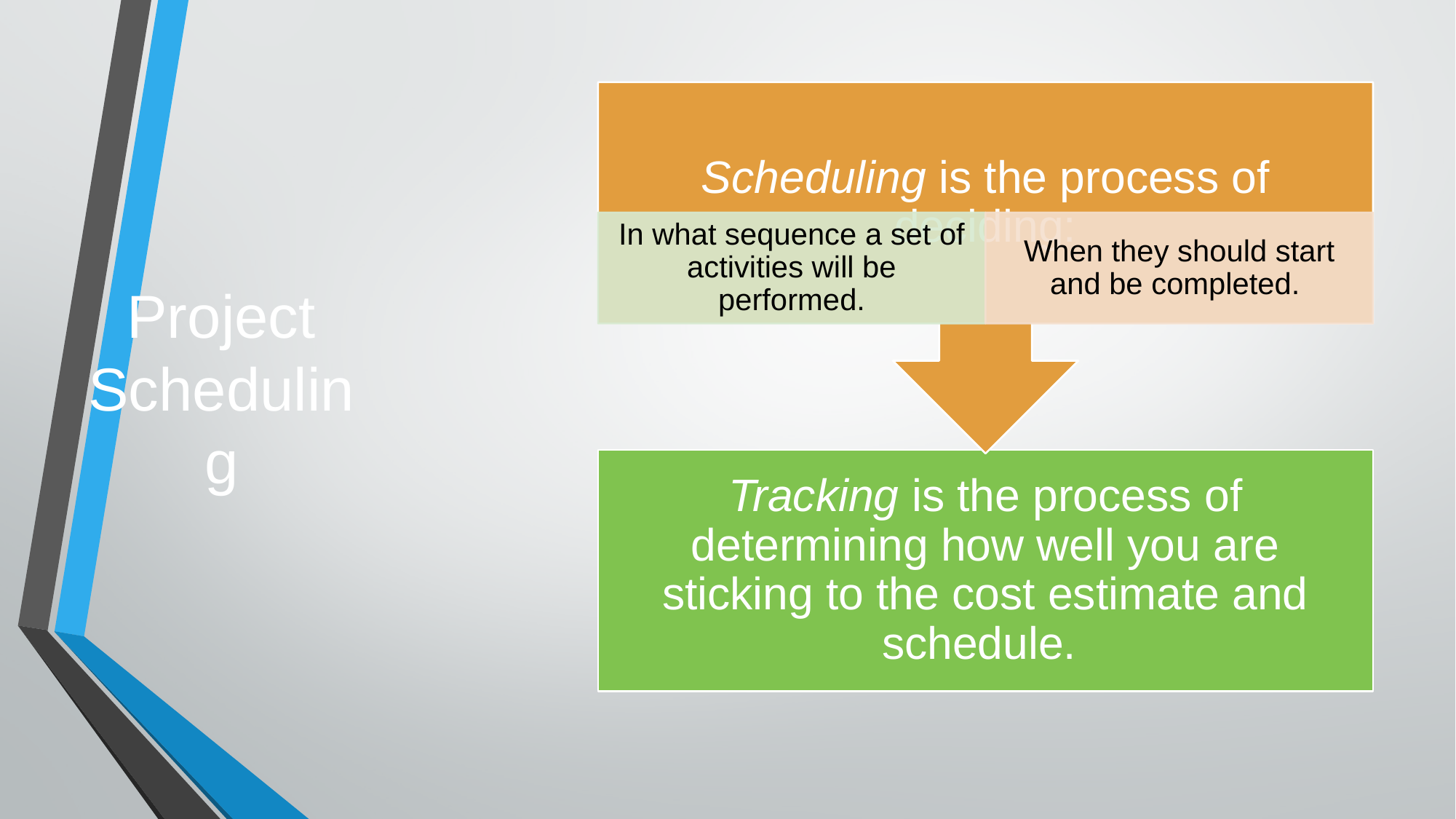

# Project Scheduling
Tracking is the process of determining how well you are sticking to the cost estimate and schedule.
Scheduling is the process of deciding:
In what sequence a set of activities will be performed.
When they should start and be completed.